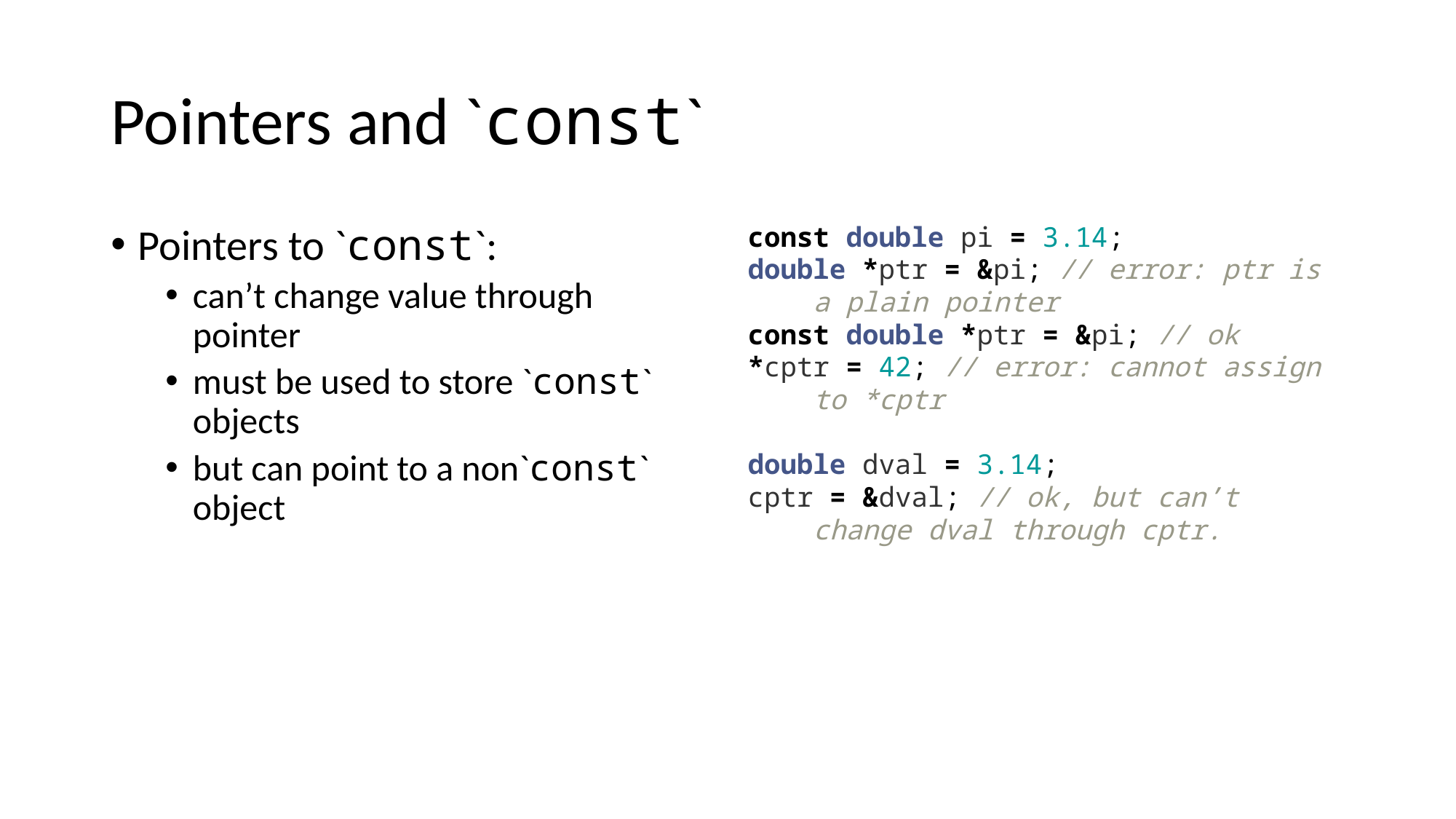

# Pointers and `const`
Pointers to `const`:
can’t change value through pointer
must be used to store `const` objects
but can point to a non`const` object
const double pi = 3.14;
double *ptr = &pi; // error: ptr is
    a plain pointer
const double *ptr = &pi; // ok
*cptr = 42; // error: cannot assign
    to *cptr

double dval = 3.14;
cptr = &dval; // ok, but can’t
    change dval through cptr.